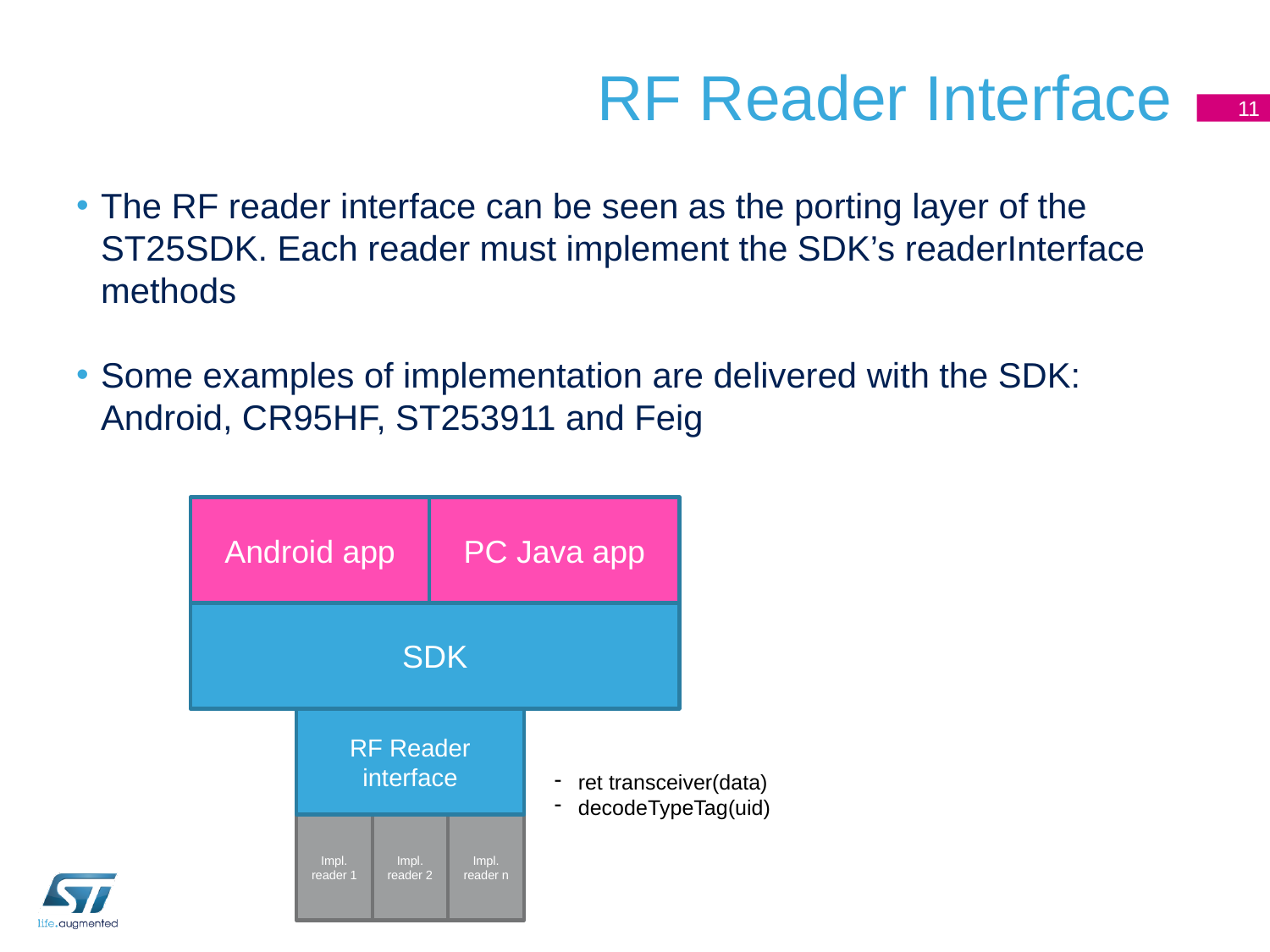

# RF Reader Interface
11
The RF reader interface can be seen as the porting layer of the ST25SDK. Each reader must implement the SDK’s readerInterface methods
Some examples of implementation are delivered with the SDK: Android, CR95HF, ST253911 and Feig

PC Java app
SDK
RF Reader interface
Impl. reader 1
Impl. reader 2
Impl. reader n
Android app
ret transceiver(data)
decodeTypeTag(uid)